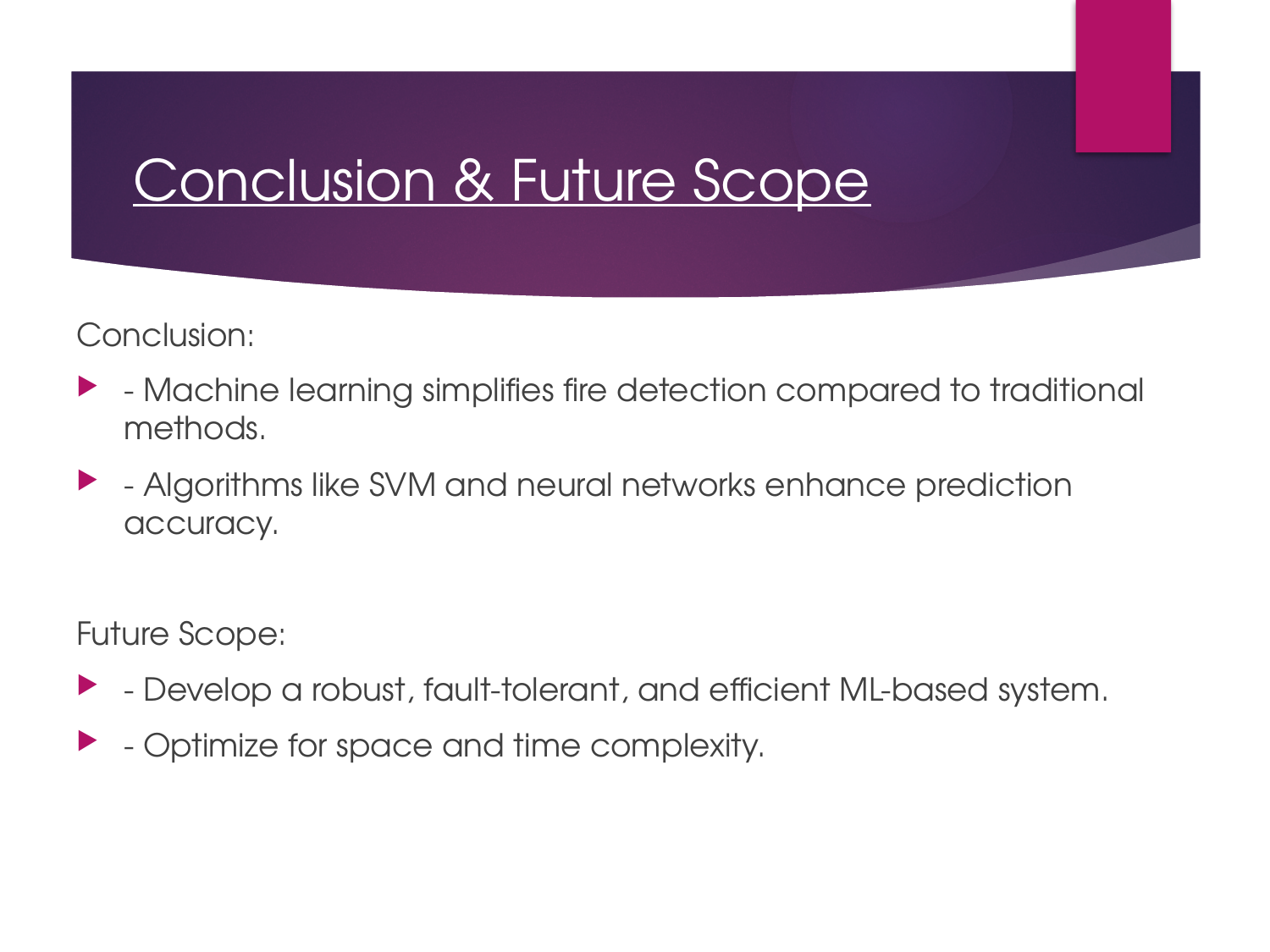

# Conclusion & Future Scope

Conclusion:
- Machine learning simplifies fire detection compared to traditional methods.
- Algorithms like SVM and neural networks enhance prediction accuracy.

Future Scope:
- Develop a robust, fault-tolerant, and efficient ML-based system.
- Optimize for space and time complexity.